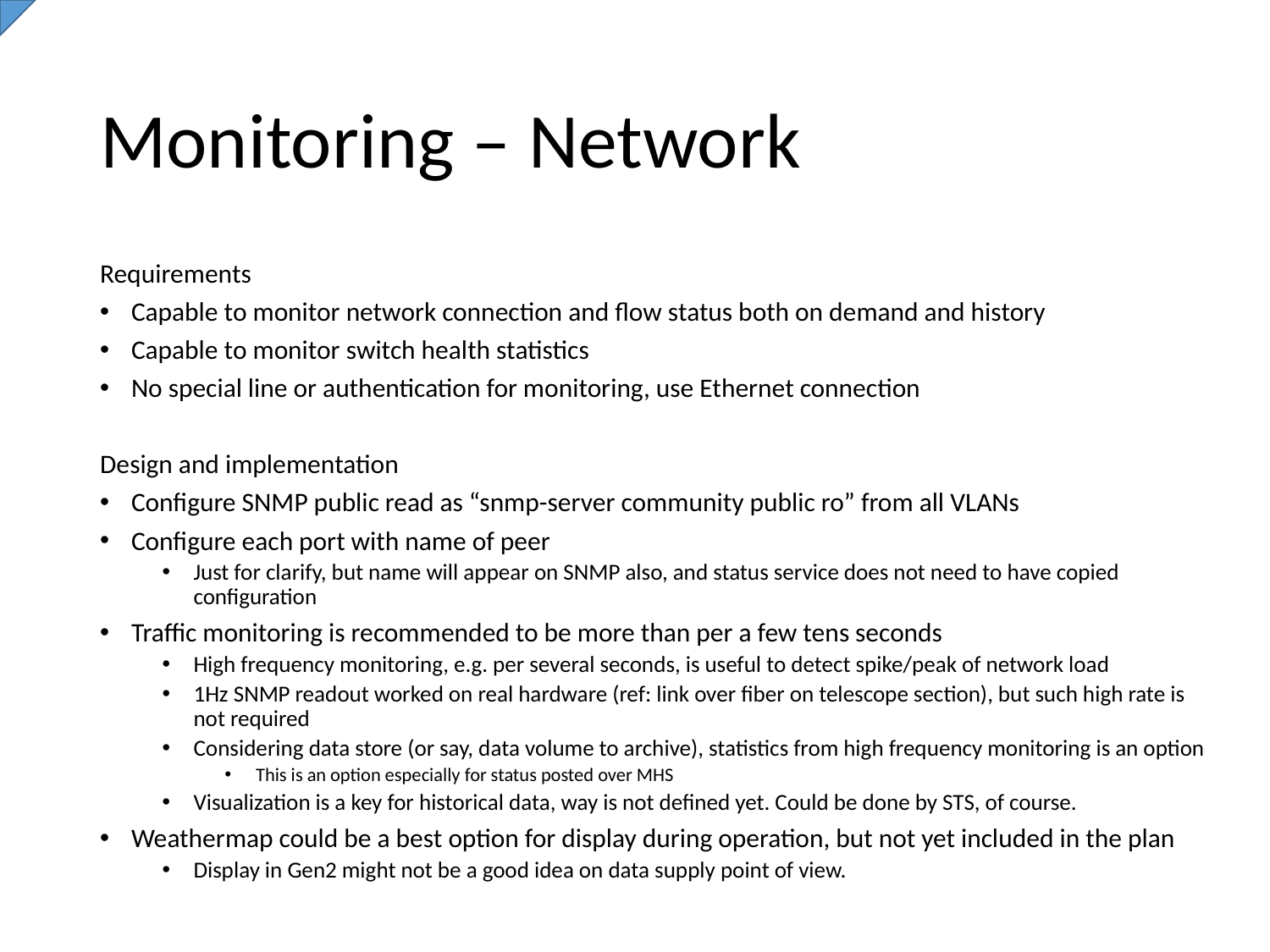

# Monitoring – Network
Requirements
Capable to monitor network connection and flow status both on demand and history
Capable to monitor switch health statistics
No special line or authentication for monitoring, use Ethernet connection

Design and implementation
Configure SNMP public read as “snmp-server community public ro” from all VLANs
Configure each port with name of peer
Just for clarify, but name will appear on SNMP also, and status service does not need to have copied configuration
Traffic monitoring is recommended to be more than per a few tens seconds
High frequency monitoring, e.g. per several seconds, is useful to detect spike/peak of network load
1Hz SNMP readout worked on real hardware (ref: link over fiber on telescope section), but such high rate is not required
Considering data store (or say, data volume to archive), statistics from high frequency monitoring is an option
This is an option especially for status posted over MHS
Visualization is a key for historical data, way is not defined yet. Could be done by STS, of course.
Weathermap could be a best option for display during operation, but not yet included in the plan
Display in Gen2 might not be a good idea on data supply point of view.